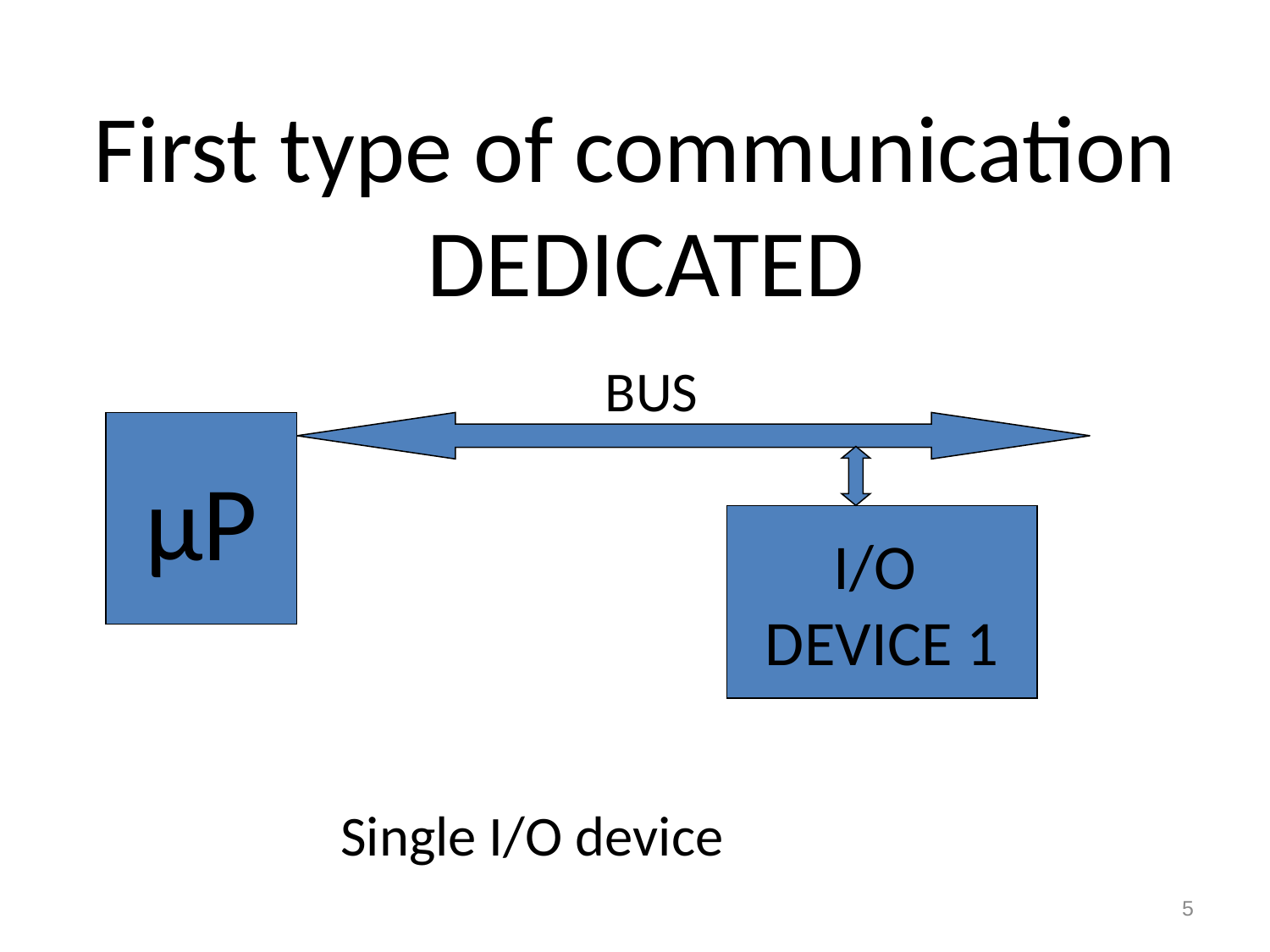

# First type of communication DEDICATED
BUS
µP

I/O
DEVICE 1
Single I/O device
5